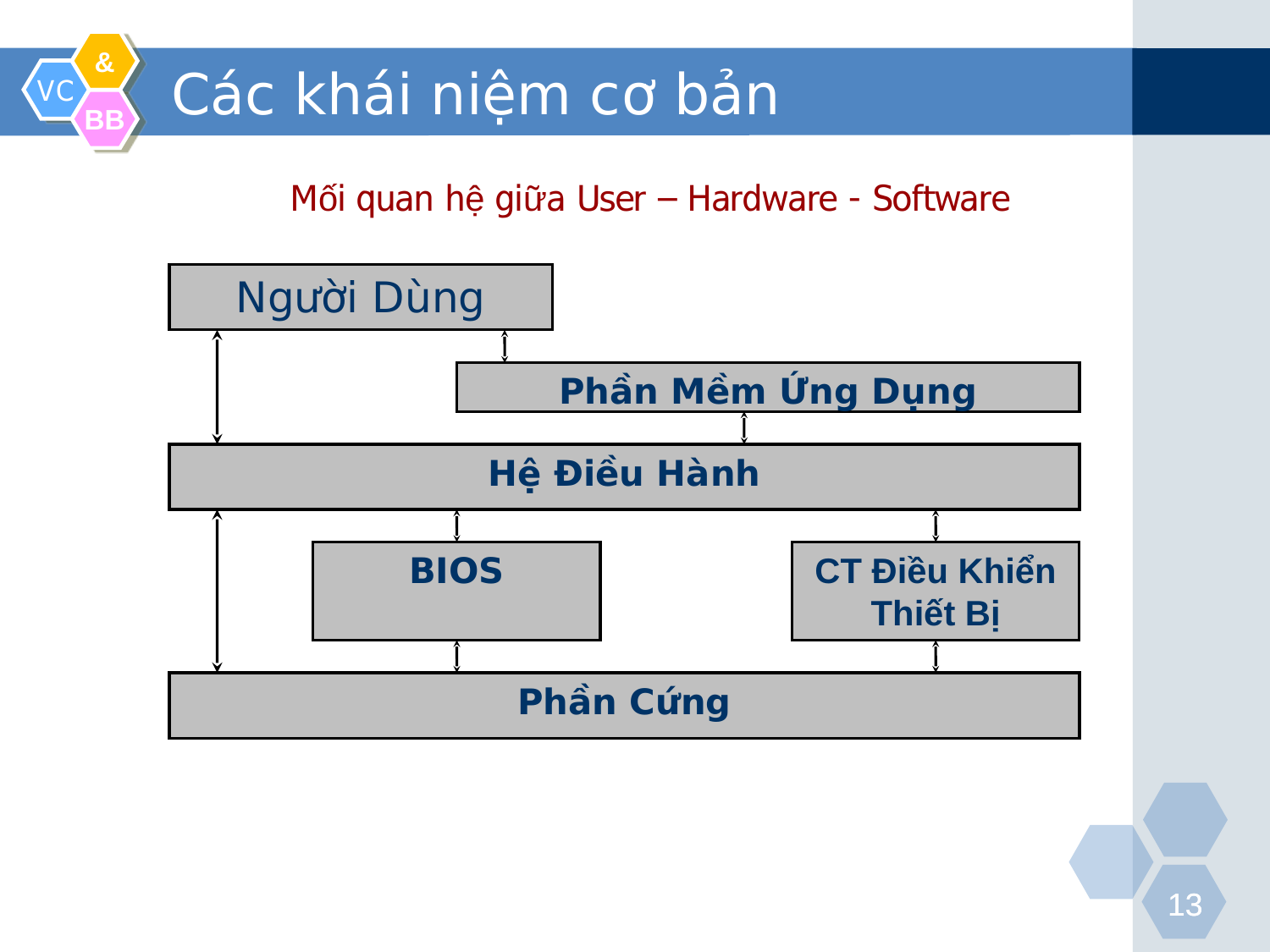

Các khái niệm cơ bản
Mối quan hệ giữa User – Hardware - Software
Người Dùng

Phần Mềm Ứng Dụng

Hệ Điều Hành

BIOS
CT Điều Khiển Thiết Bị

Phần Cứng